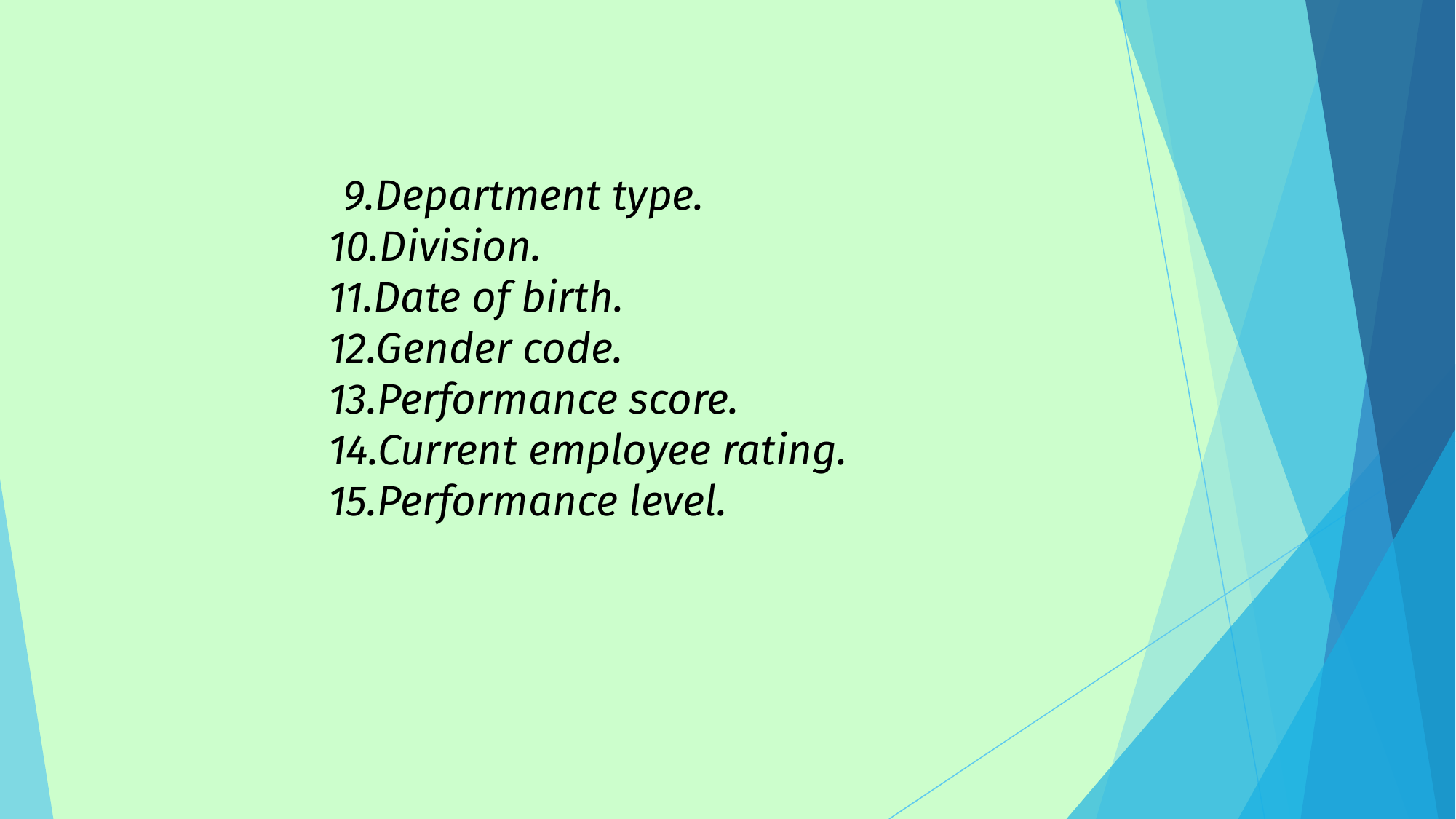

# 9.Department type. 10.Division. 11.Date of birth. 12.Gender code. 13.Performance score. 14.Current employee rating. 15.Performance level.